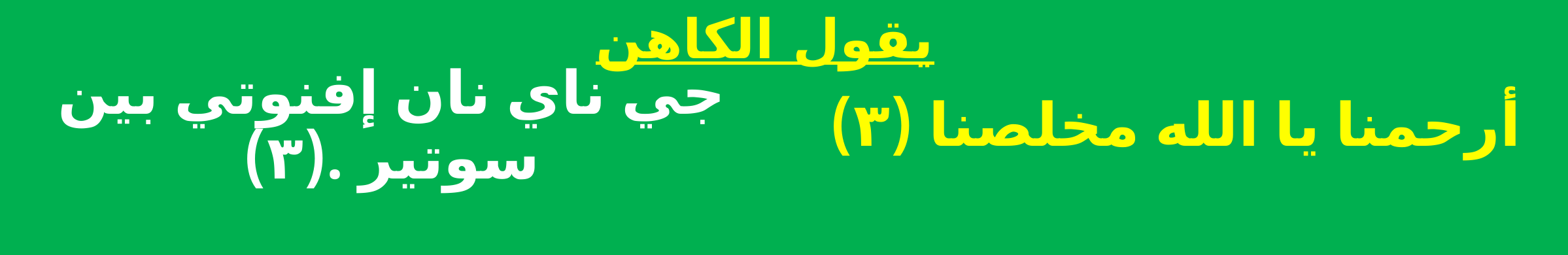

جي ناي نان إفنوتي بين سوتير .(٣)
  يقول الكاهن
أرحمنا يا الله مخلصنا (٣)